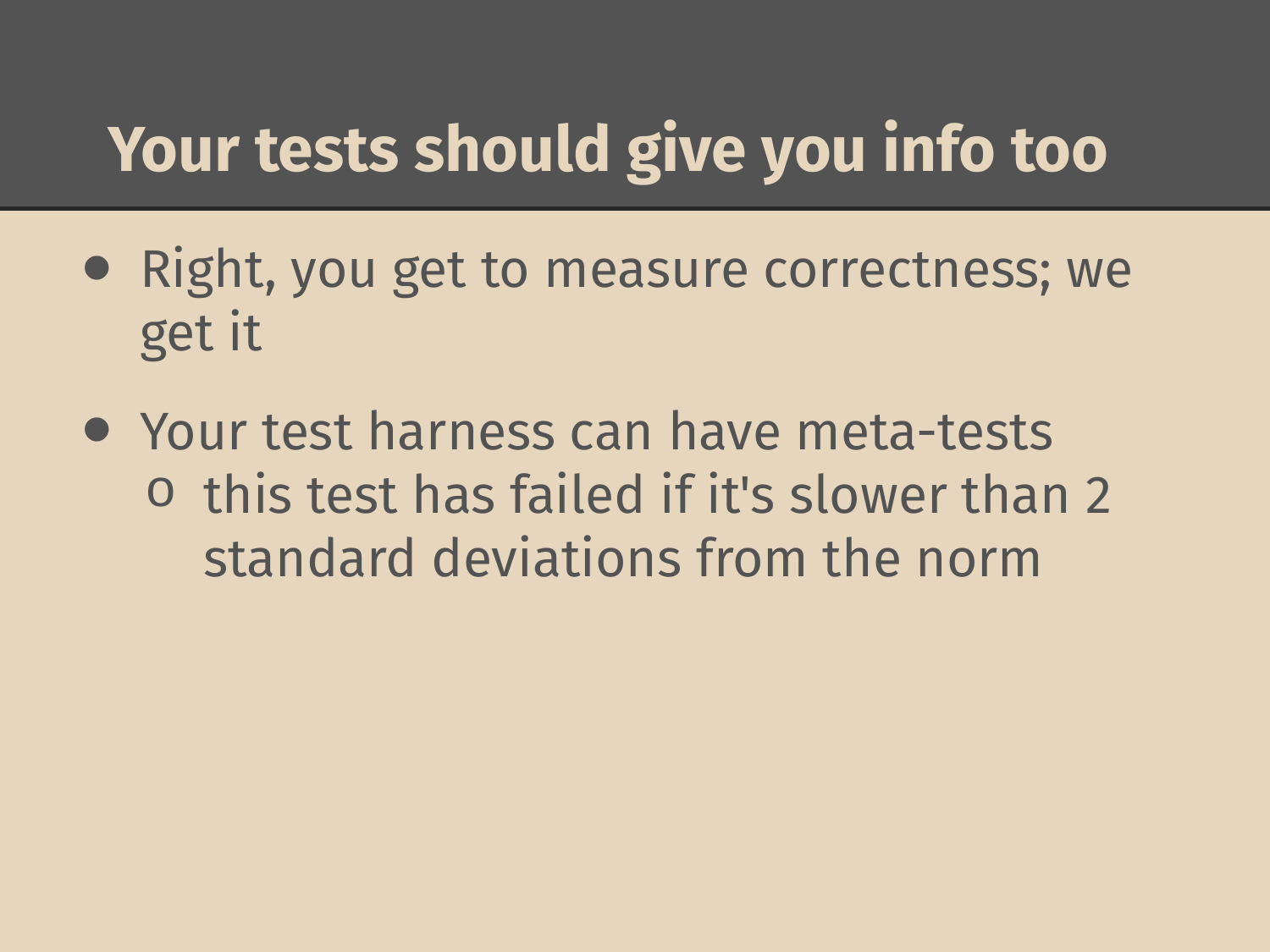

# Your tests should give you info too
Right, you get to measure correctness; we get it
Your test harness can have meta-tests
this test has failed if it's slower than 2 standard deviations from the norm